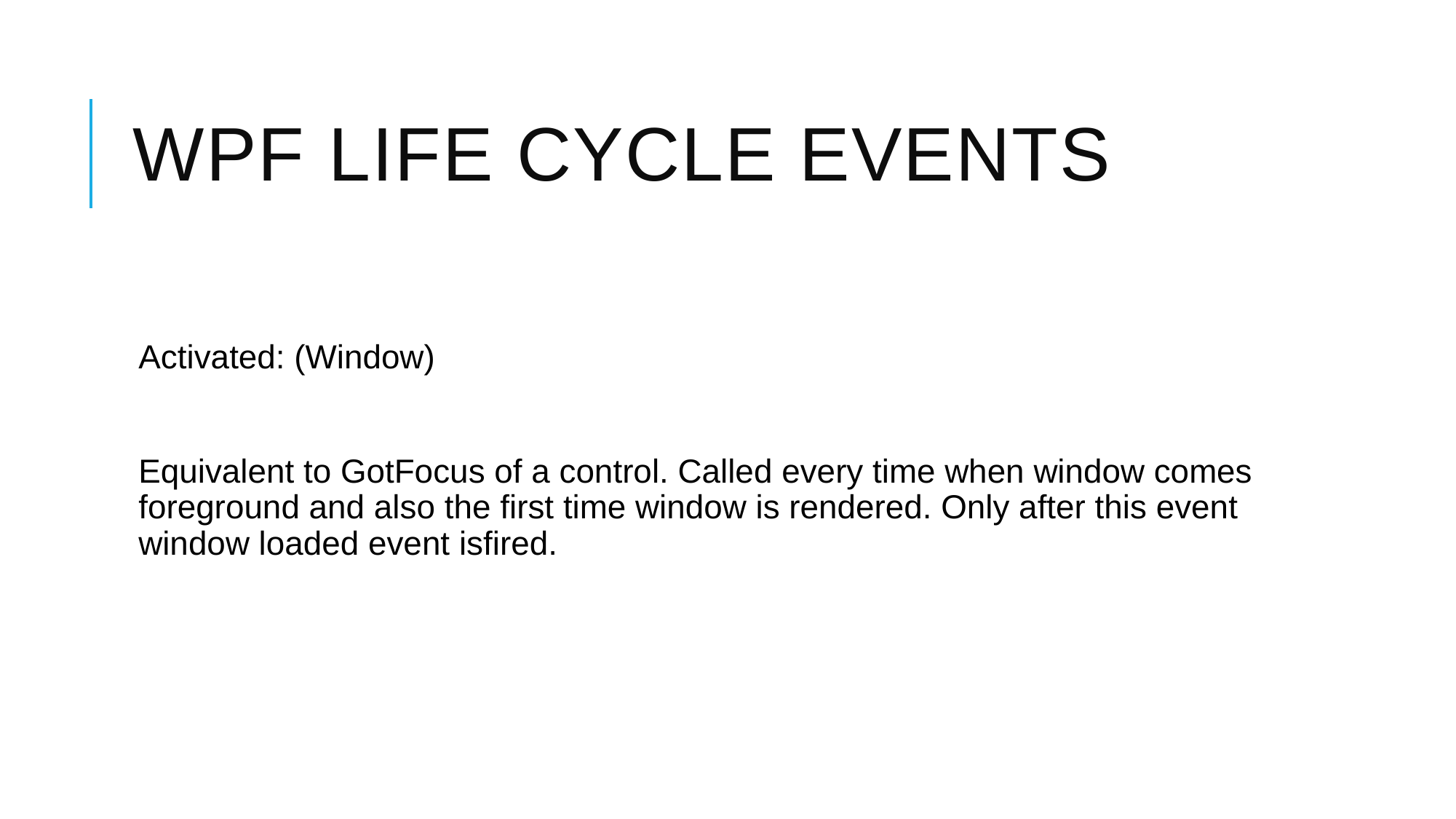

# WPF life cycle events

Activated: (Window)

Equivalent to GotFocus of a control. Called every time when window comes foreground and also the first time window is rendered. Only after this event window loaded event isfired.